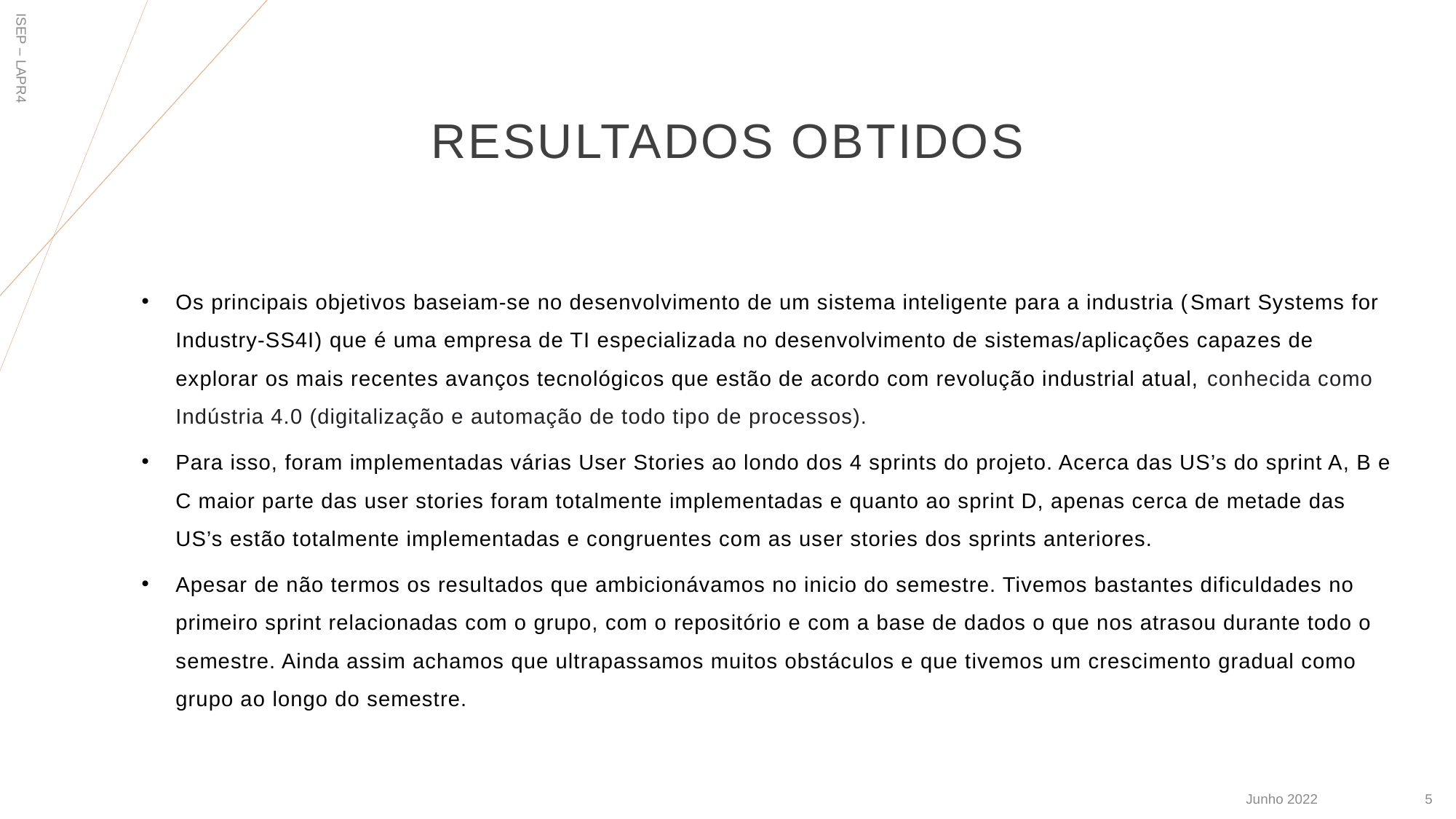

ISEP – LAPR4
# Resultados Obtidos
Os principais objetivos baseiam-se no desenvolvimento de um sistema inteligente para a industria (Smart Systems for Industry-SS4I) que é uma empresa de TI especializada no desenvolvimento de sistemas/aplicações capazes de explorar os mais recentes avanços tecnológicos que estão de acordo com revolução industrial atual, conhecida como Indústria 4.0 (digitalização e automação de todo tipo de processos).
Para isso, foram implementadas várias User Stories ao londo dos 4 sprints do projeto. Acerca das US’s do sprint A, B e C maior parte das user stories foram totalmente implementadas e quanto ao sprint D, apenas cerca de metade das US’s estão totalmente implementadas e congruentes com as user stories dos sprints anteriores.
Apesar de não termos os resultados que ambicionávamos no inicio do semestre. Tivemos bastantes dificuldades no primeiro sprint relacionadas com o grupo, com o repositório e com a base de dados o que nos atrasou durante todo o semestre. Ainda assim achamos que ultrapassamos muitos obstáculos e que tivemos um crescimento gradual como grupo ao longo do semestre.
Junho 2022
5